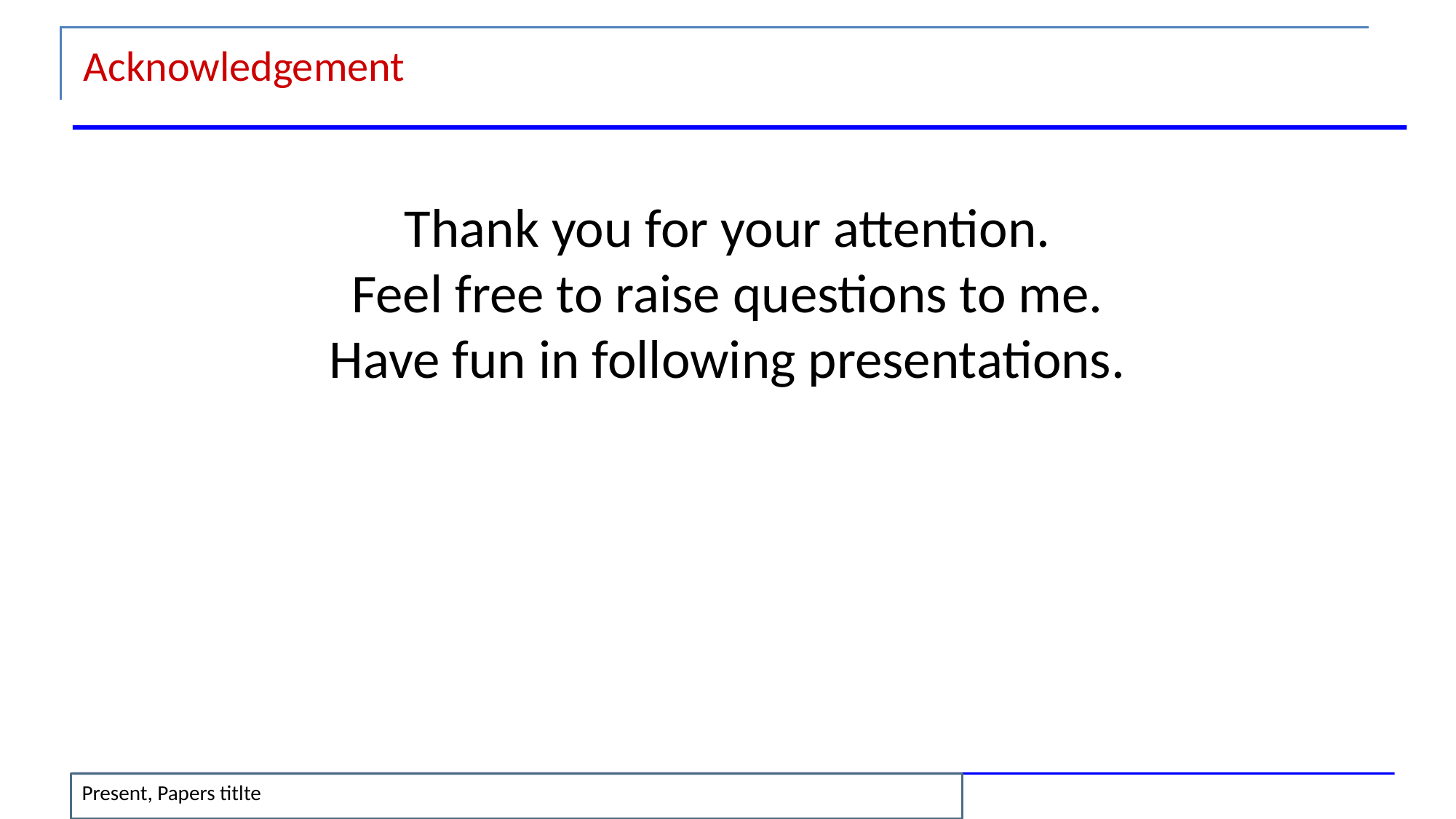

Acknowledgement

Thank you for your attention.
Feel free to raise questions to me.
Have fun in following presentations.

Present, Papers titlte